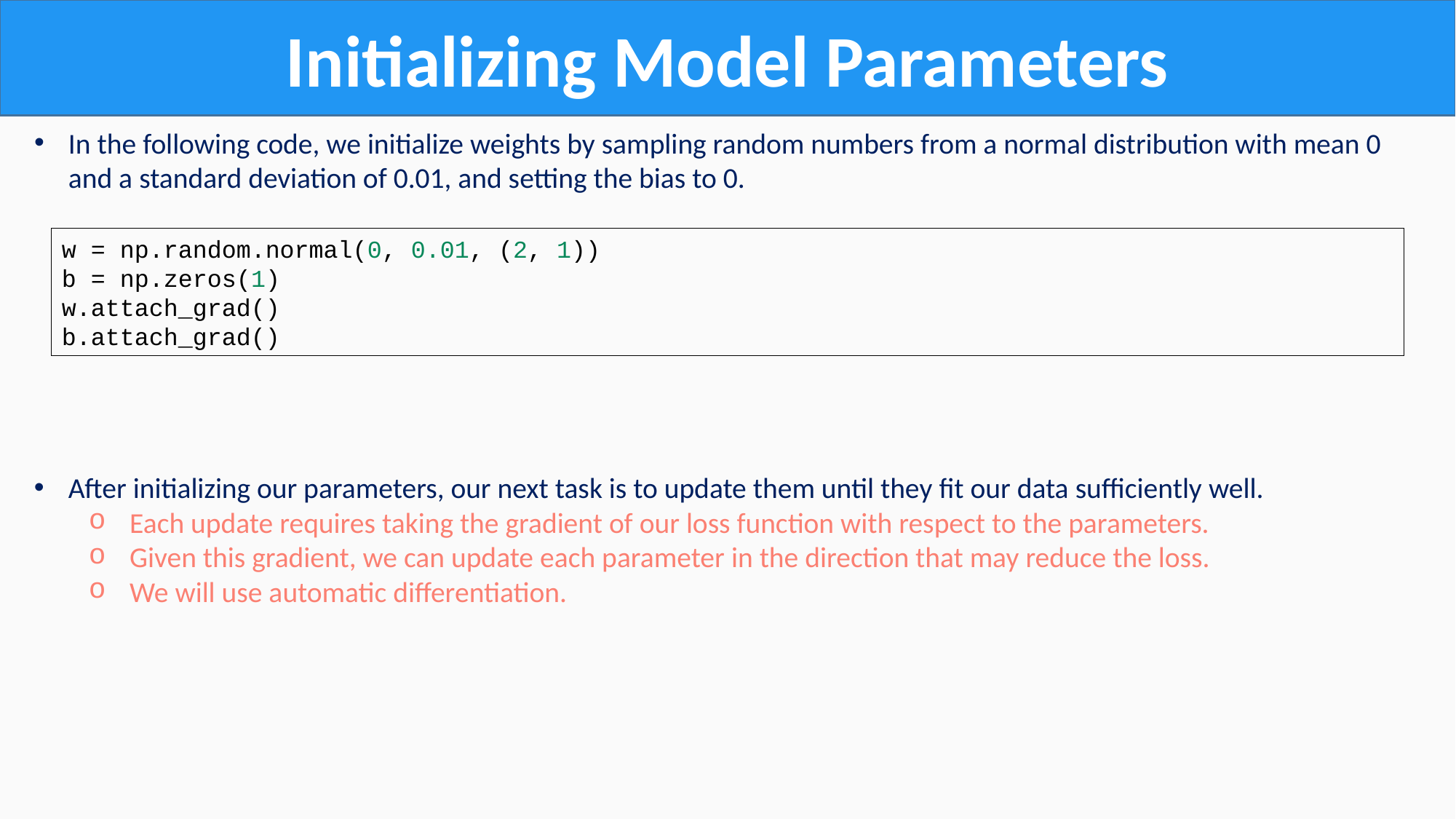

Initializing Model Parameters
In the following code, we initialize weights by sampling random numbers from a normal distribution with mean 0
and a standard deviation of 0.01, and setting the bias to 0.
w = np.random.normal(0, 0.01, (2, 1))
b = np.zeros(1)
w.attach_grad()
b.attach_grad()
After initializing our parameters, our next task is to update them until they fit our data sufficiently well.
Each update requires taking the gradient of our loss function with respect to the parameters.
Given this gradient, we can update each parameter in the direction that may reduce the loss.
We will use automatic differentiation.